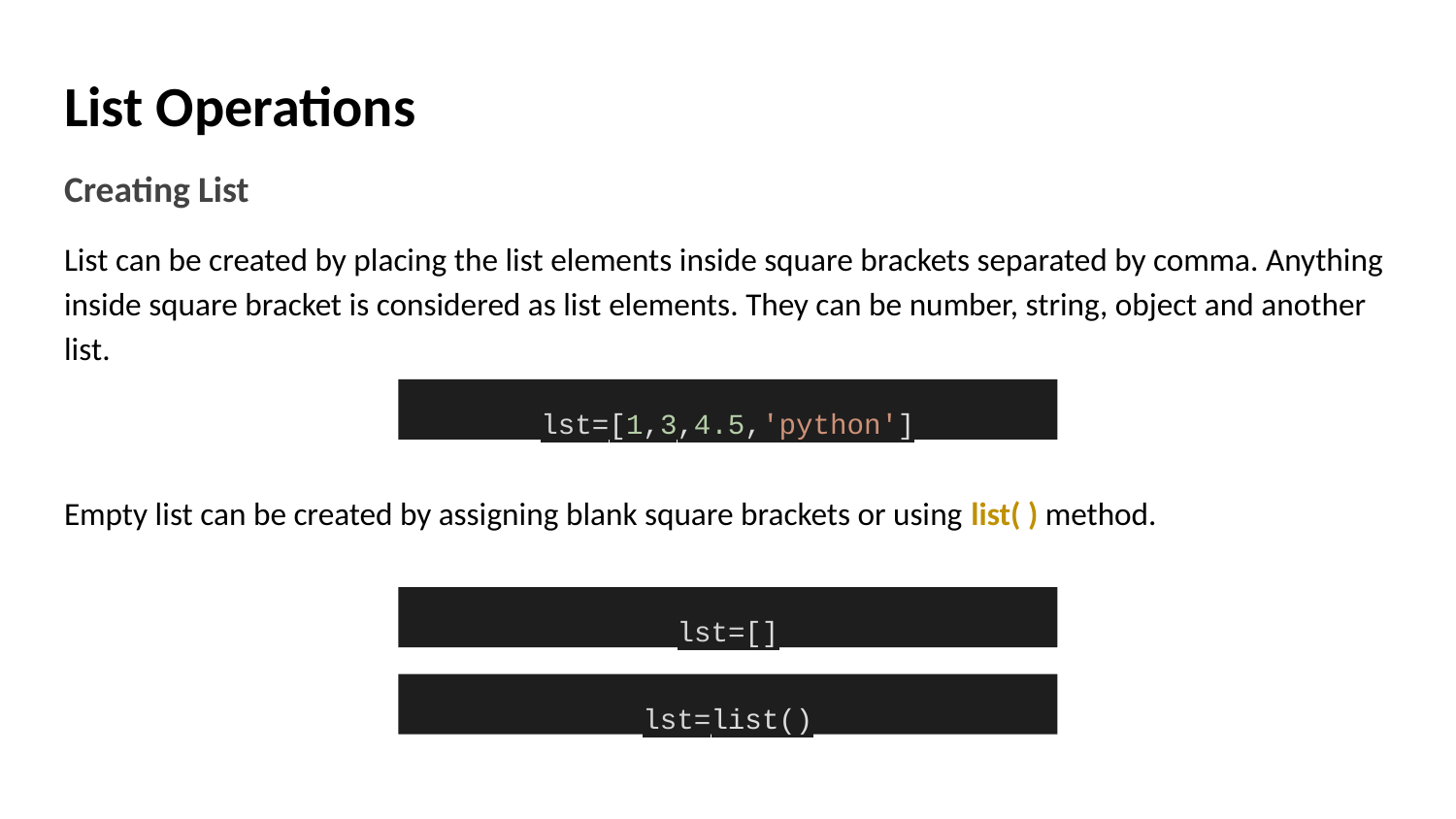

# List Operations
Creating List
List can be created by placing the list elements inside square brackets separated by comma. Anything inside square bracket is considered as list elements. They can be number, string, object and another list.

lst=[1,3,4.5,'python']
Empty list can be created by assigning blank square brackets or using list( ) method.
lst=[]
lst=list()